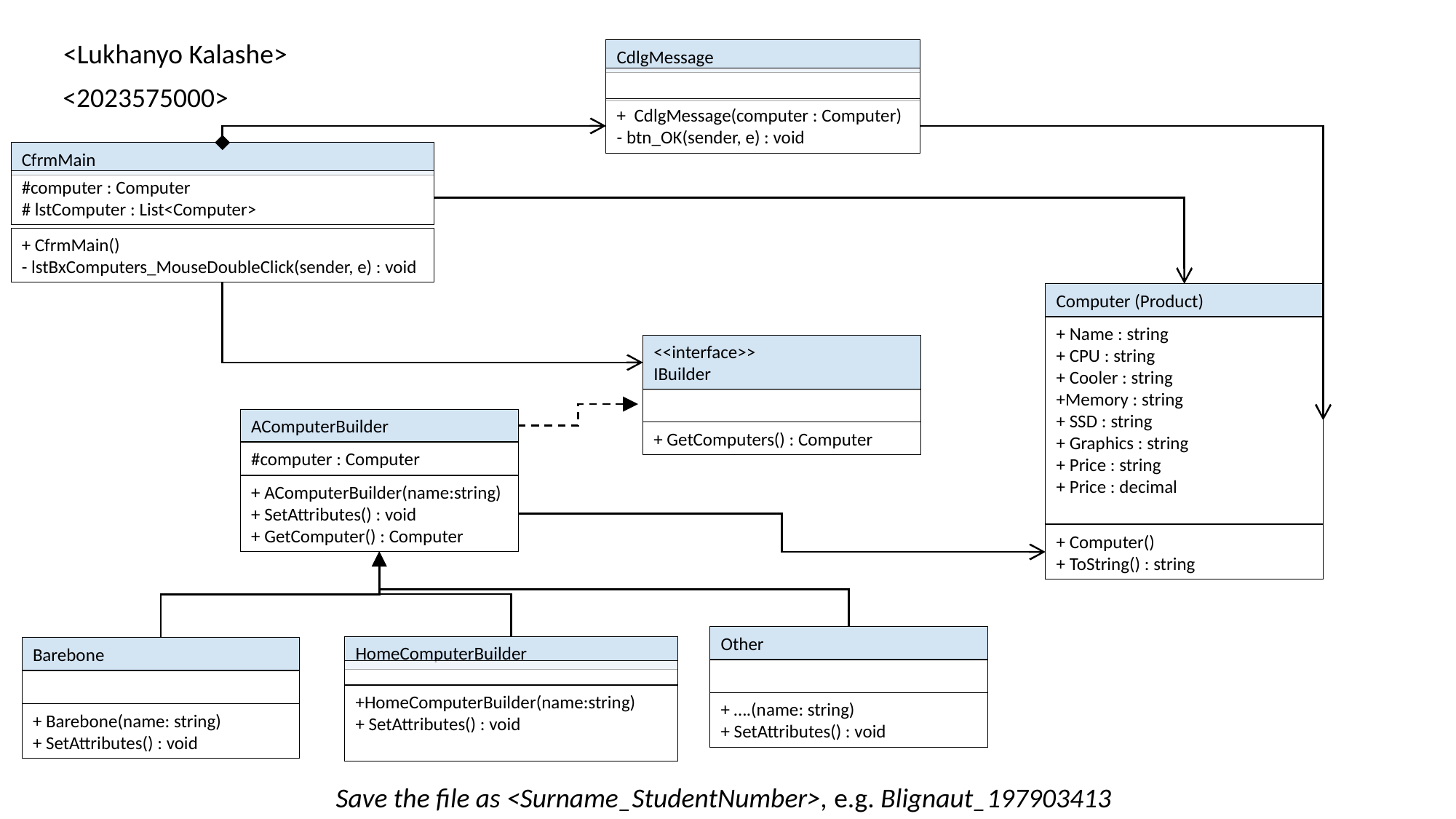

<Lukhanyo Kalashe>
CdlgMessage

+  CdlgMessage(computer : Computer)
- btn_OK(sender, e) : void
<2023575000>
CfrmMain
#computer : Computer
# lstComputer : List<Computer>
+ CfrmMain()
- lstBxComputers_MouseDoubleClick(sender, e) : void
Computer (Product)
+ Name : string
+ CPU : string
+ Cooler : string
+Memory : string
+ SSD : string
+ Graphics : string
+ Price : string
+ Price : decimal

+ Computer()
+ ToString() : string
<<interface>>
IBuilder

AComputerBuilder
#computer : Computer
+ AComputerBuilder(name:string)
+ SetAttributes() : void
+ GetComputer() : Computer
+ GetComputers() : Computer
Other

+ ….(name: string)
+ SetAttributes() : void
HomeComputerBuilder

+HomeComputerBuilder(name:string)
+ SetAttributes() : void

Barebone

+ Barebone(name: string)
+ SetAttributes() : void
Save the file as <Surname_StudentNumber>, e.g. Blignaut_197903413